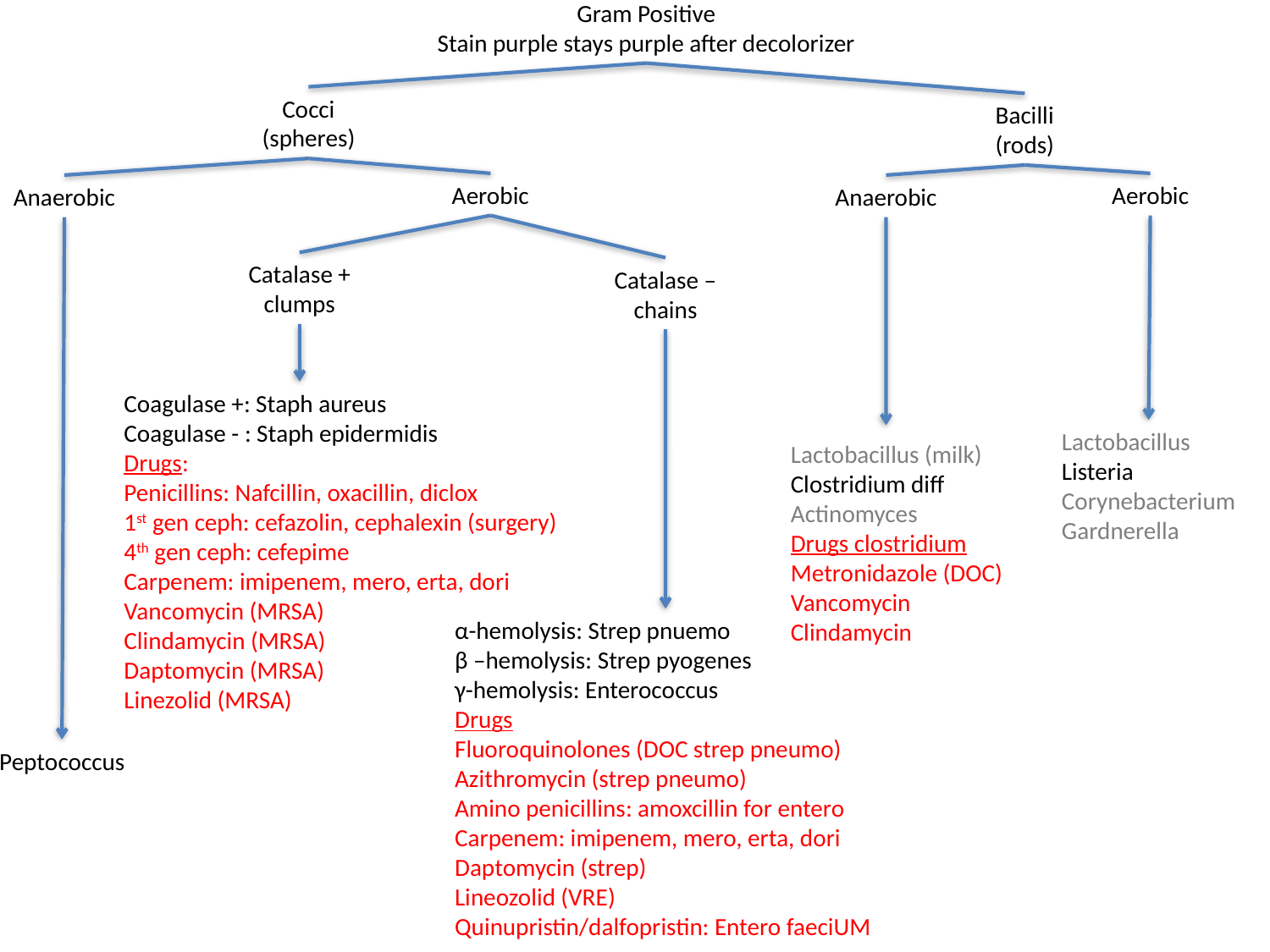

Gram Positive
Stain purple stays purple after decolorizer
Cocci
(spheres)
Bacilli
(rods)
Aerobic
Aerobic
Anaerobic
Anaerobic
Catalase +
clumps
Catalase –
chains
Coagulase +: Staph aureus
Coagulase - : Staph epidermidis
Drugs:
Penicillins: Nafcillin, oxacillin, diclox
1st gen ceph: cefazolin, cephalexin (surgery)
4th gen ceph: cefepime
Carpenem: imipenem, mero, erta, dori
Vancomycin (MRSA)
Clindamycin (MRSA)
Daptomycin (MRSA)
Linezolid (MRSA)
Lactobacillus
Listeria
Corynebacterium
Gardnerella
Lactobacillus (milk)
Clostridium diff
Actinomyces
Drugs clostridium
Metronidazole (DOC)
Vancomycin
Clindamycin
α-hemolysis: Strep pnuemo
β –hemolysis: Strep pyogenes
γ-hemolysis: Enterococcus
Drugs
Fluoroquinolones (DOC strep pneumo)
Azithromycin (strep pneumo)
Amino penicillins: amoxcillin for entero
Carpenem: imipenem, mero, erta, dori
Daptomycin (strep)
Lineozolid (VRE)
Quinupristin/dalfopristin: Entero faeciUM
Peptococcus